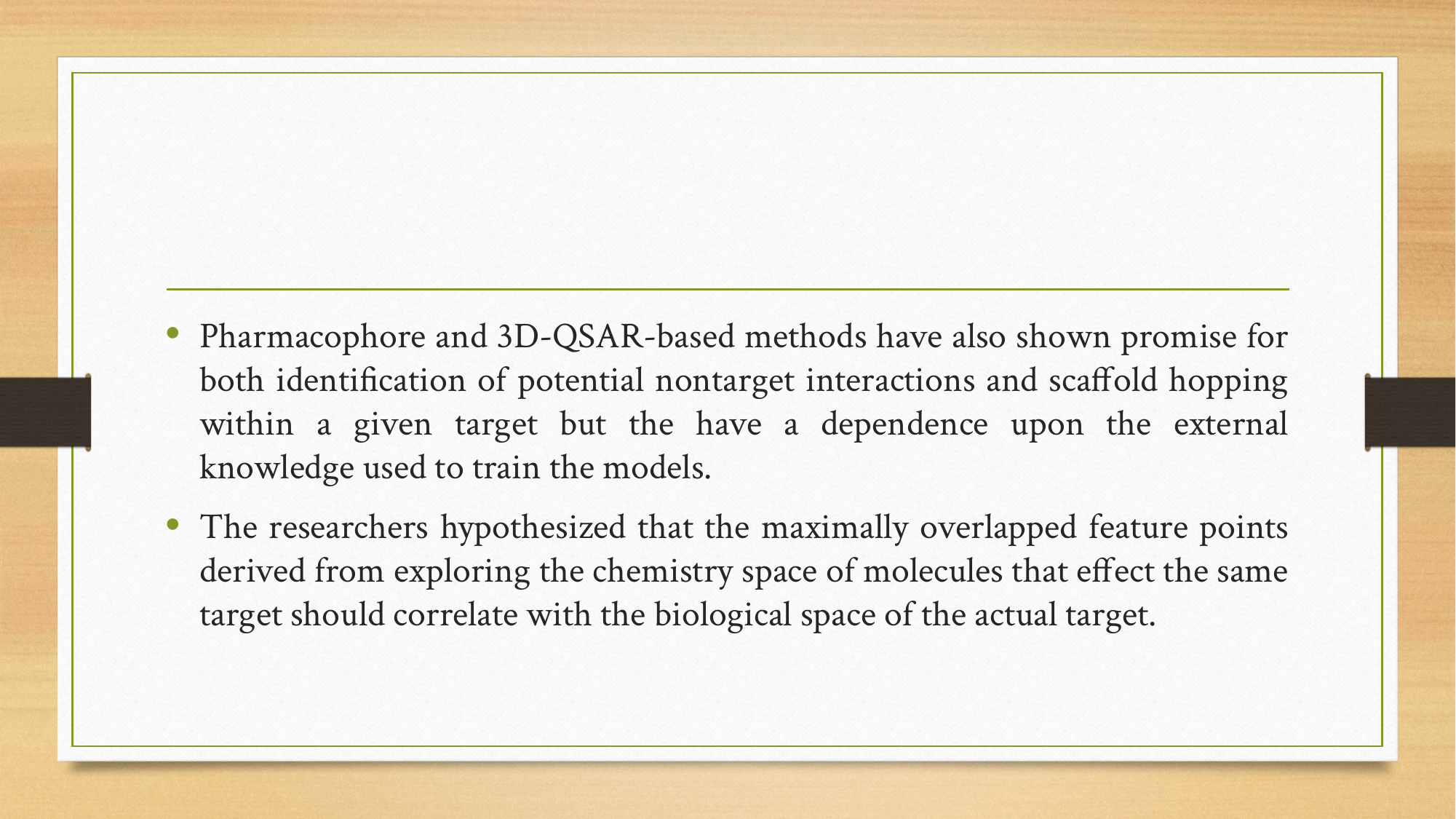

#
Pharmacophore and 3D-QSAR-based methods have also shown promise for both identification of potential nontarget interactions and scaffold hopping within a given target but the have a dependence upon the external knowledge used to train the models.
The researchers hypothesized that the maximally overlapped feature points derived from exploring the chemistry space of molecules that effect the same target should correlate with the biological space of the actual target.